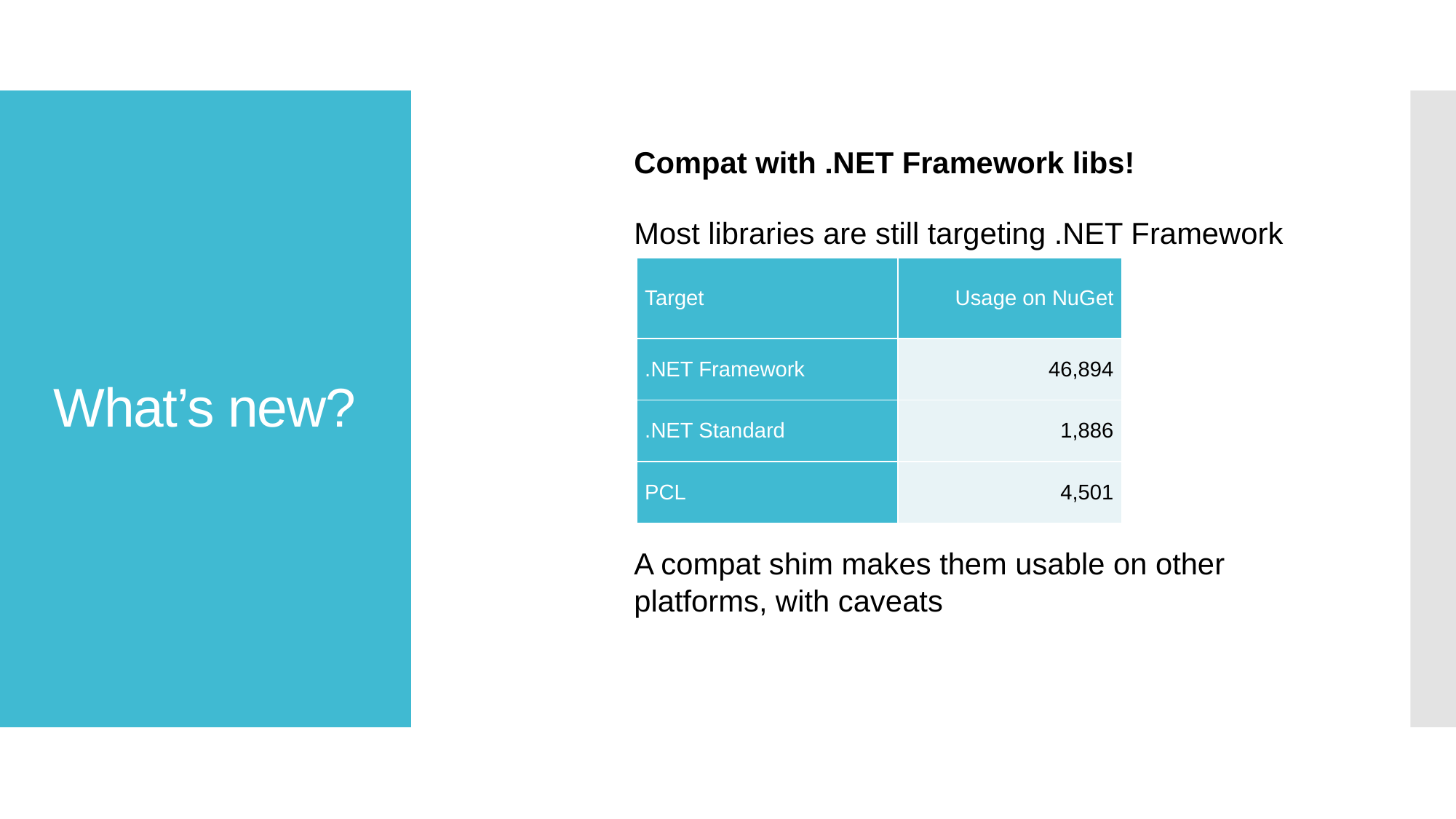

Compat with .NET Framework libs!
# What’s new?
Most libraries are still targeting .NET Framework

A compat shim makes them usable on other platforms, with caveats
| Target | Usage on NuGet |
| --- | --- |
| .NET Framework | 46,894 |
| .NET Standard | 1,886 |
| PCL | 4,501 |